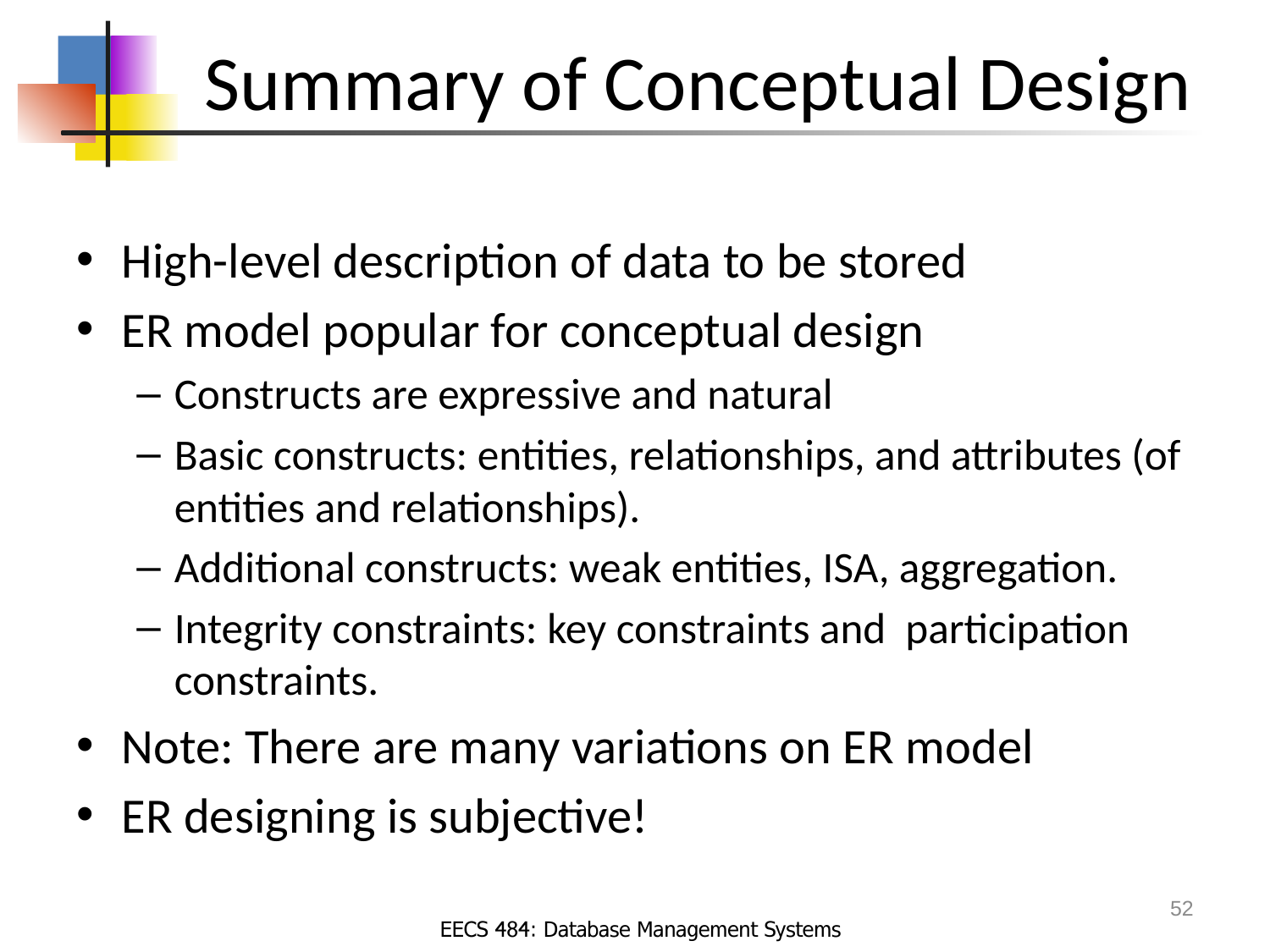

# Summary of Conceptual Design

High-level description of data to be stored
ER model popular for conceptual design
Constructs are expressive and natural
Basic constructs: entities, relationships, and attributes (of entities and relationships).
Additional constructs: weak entities, ISA, aggregation.
Integrity constraints: key constraints and  participation constraints.
Note: There are many variations on ER model
ER designing is subjective!
52
EECS 484: Database Management Systems